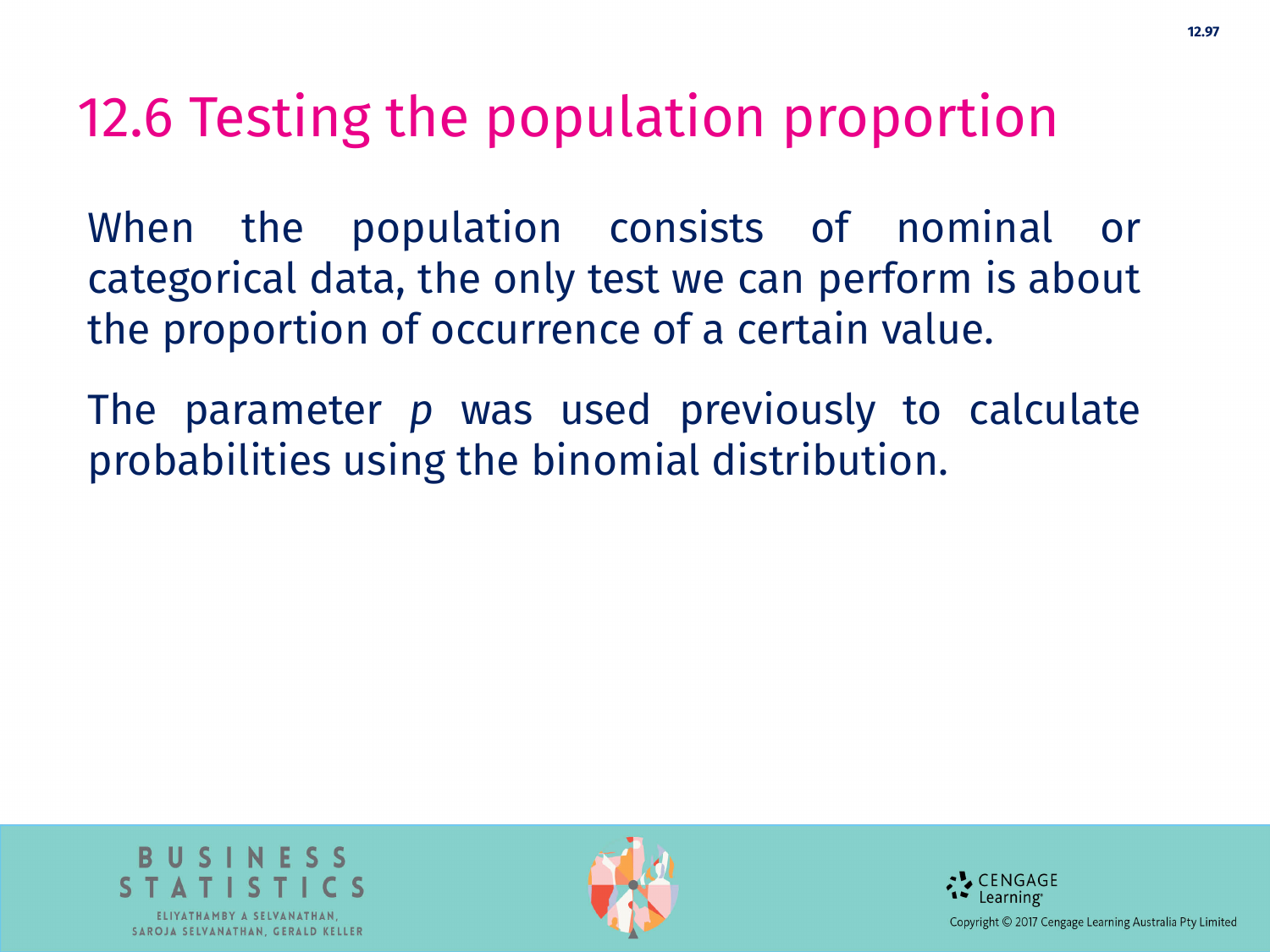

12.97
# 12.6 Testing the population proportion
When the population consists of nominal or categorical data, the only test we can perform is about the proportion of occurrence of a certain value.
The parameter p was used previously to calculate probabilities using the binomial distribution.